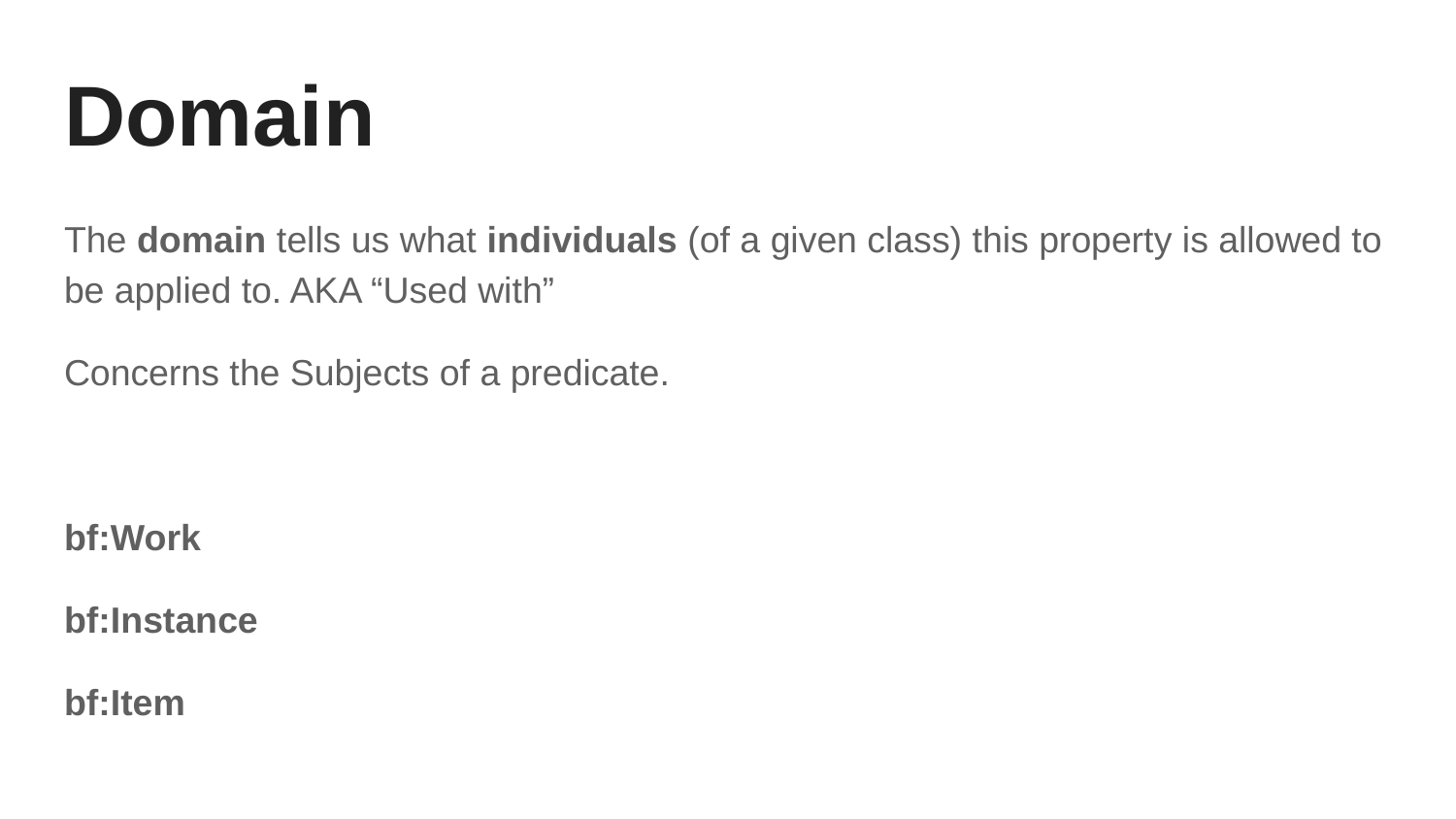

# Domain
The domain tells us what individuals (of a given class) this property is allowed to be applied to. AKA “Used with”
Concerns the Subjects of a predicate.

bf:Work
bf:Instance
bf:Item